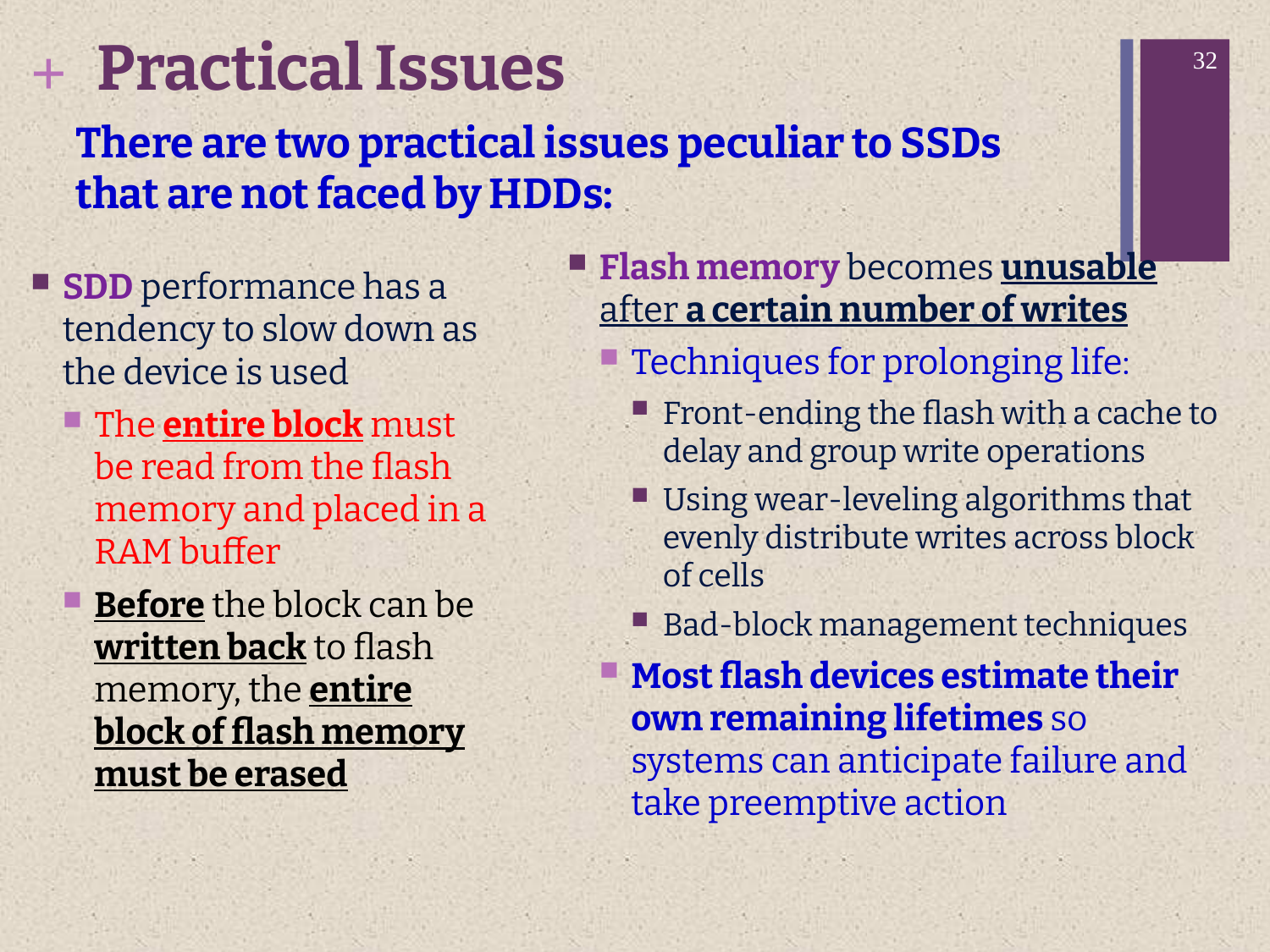

# Practical Issues
32
There are two practical issues peculiar to SSDs that are not faced by HDDs:
Flash memory becomes unusable after a certain number of writes
Techniques for prolonging life:
Front-ending the flash with a cache to delay and group write operations
Using wear-leveling algorithms that evenly distribute writes across block of cells
Bad-block management techniques
Most flash devices estimate their own remaining lifetimes so systems can anticipate failure and take preemptive action

SDD performance has a tendency to slow down as the device is used
The entire block must be read from the flash memory and placed in a RAM buffer
Before the block can be written back to flash memory, the entire block of flash memory must be erased